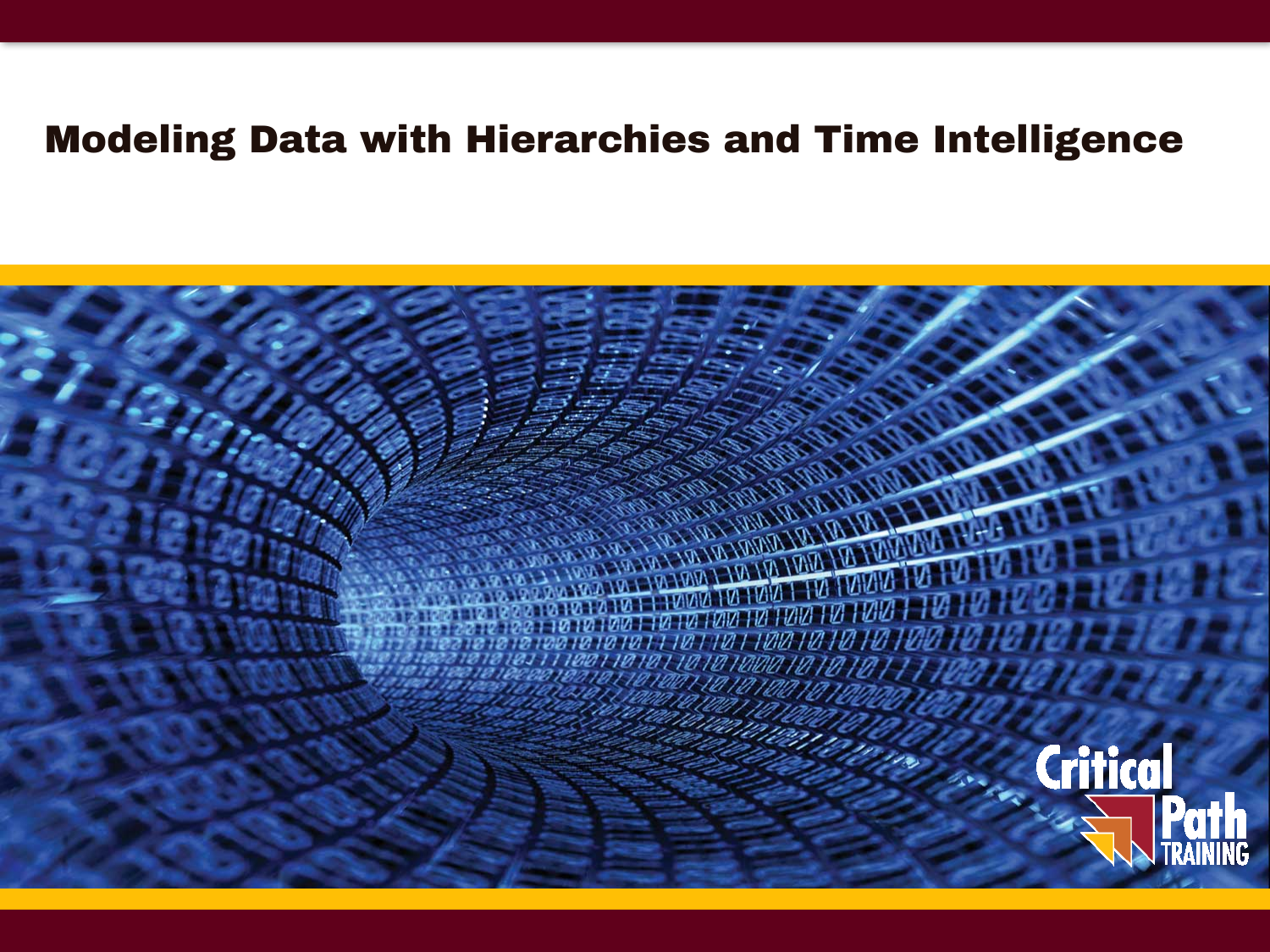

# Modeling Data with Hierarchies and Time Intelligence